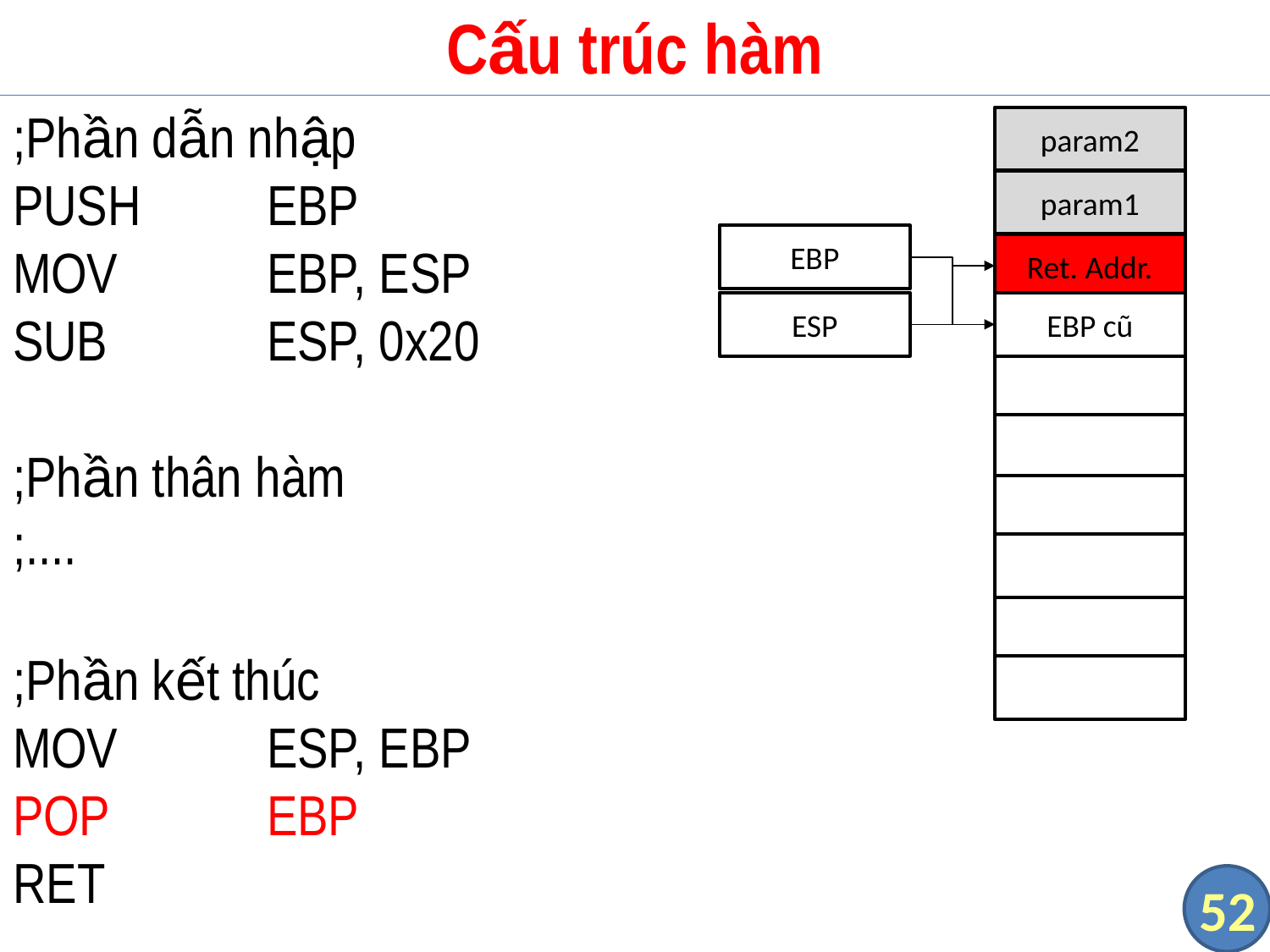

# Cấu trúc hàm
;Phần dẫn nhập
PUSH	EBP
MOV		EBP, ESP
SUB		ESP, 0x20

;Phần thân hàm
;....

;Phần kết thúc
MOV		ESP, EBP
POP		EBP
RET
param2
param1
EBP
Ret. Addr.
ESP
EBP cũ

52